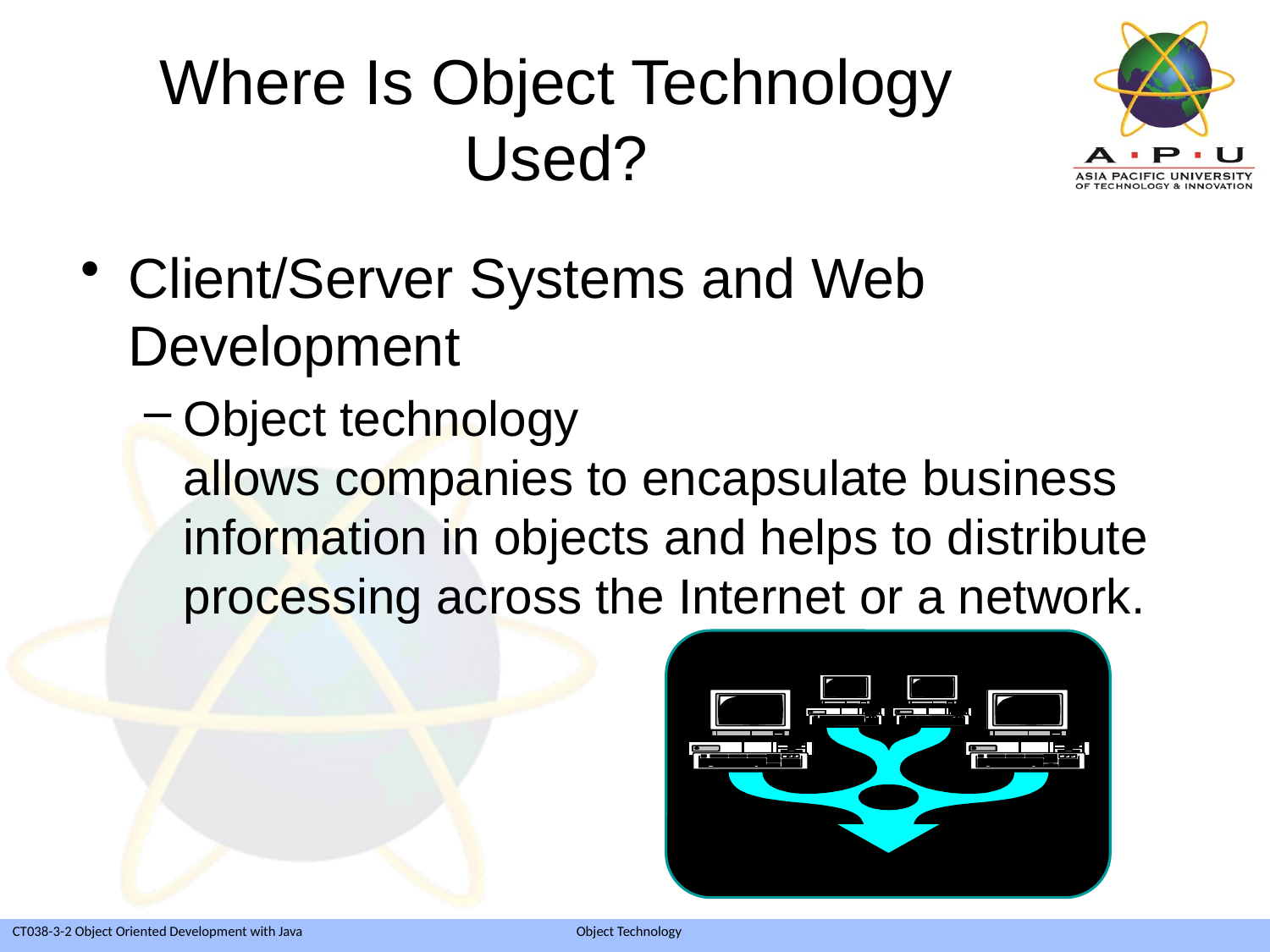

# Where Is Object Technology Used?
Client/Server Systems and Web Development
Object technology
allows companies to encapsulate business information in objects and helps to distribute processing across the Internet or a network.

6